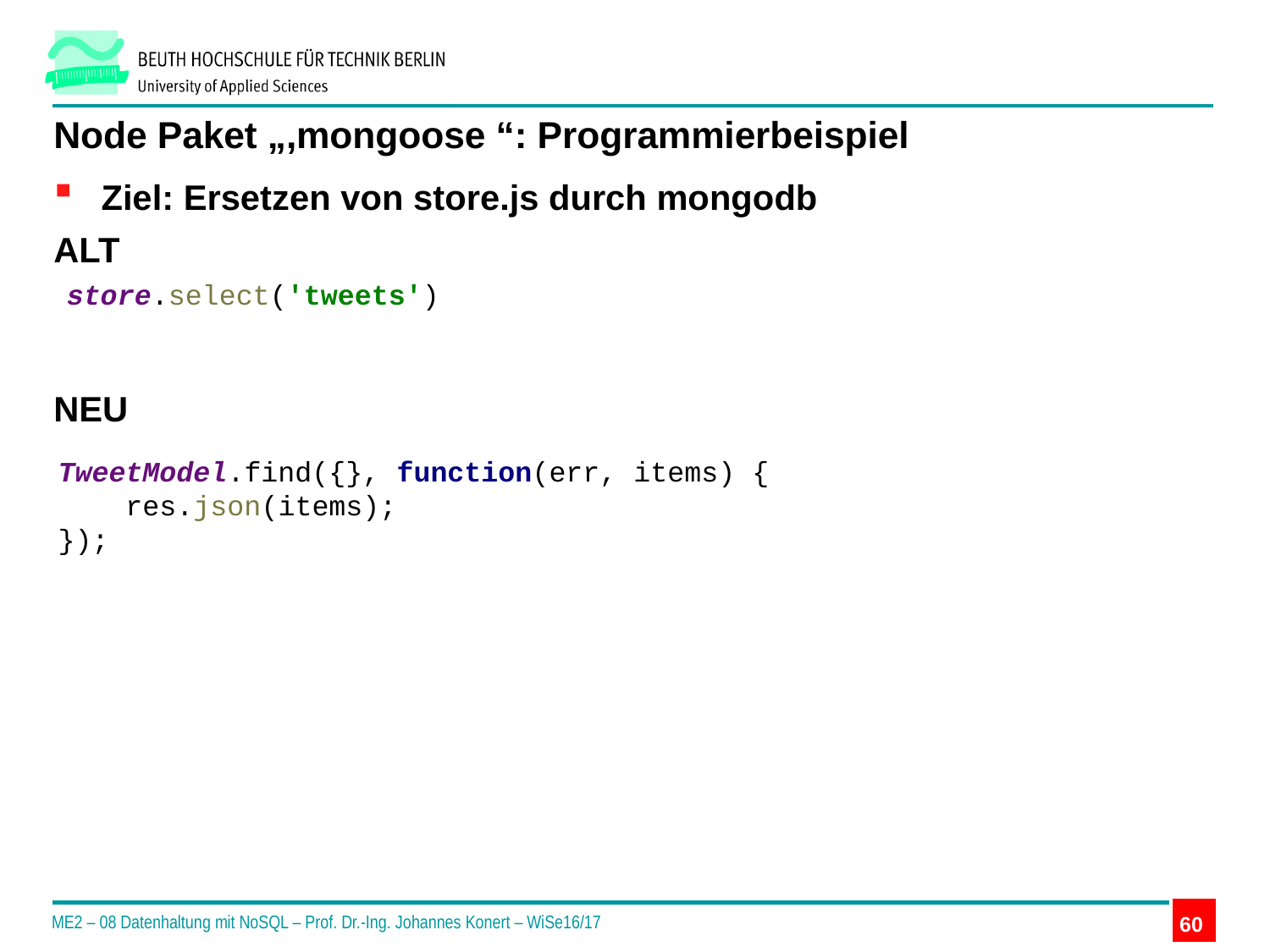

# Node Paket „,mongoose “: Programmierbeispiel
Ziel: Ersetzen von store.js durch mongodb
ALT

NEU
store.select('tweets')
TweetModel.find({}, function(err, items) {
    res.json(items);
});
ME2 – 08 Datenhaltung mit NoSQL – Prof. Dr.-Ing. Johannes Konert – WiSe16/17

60